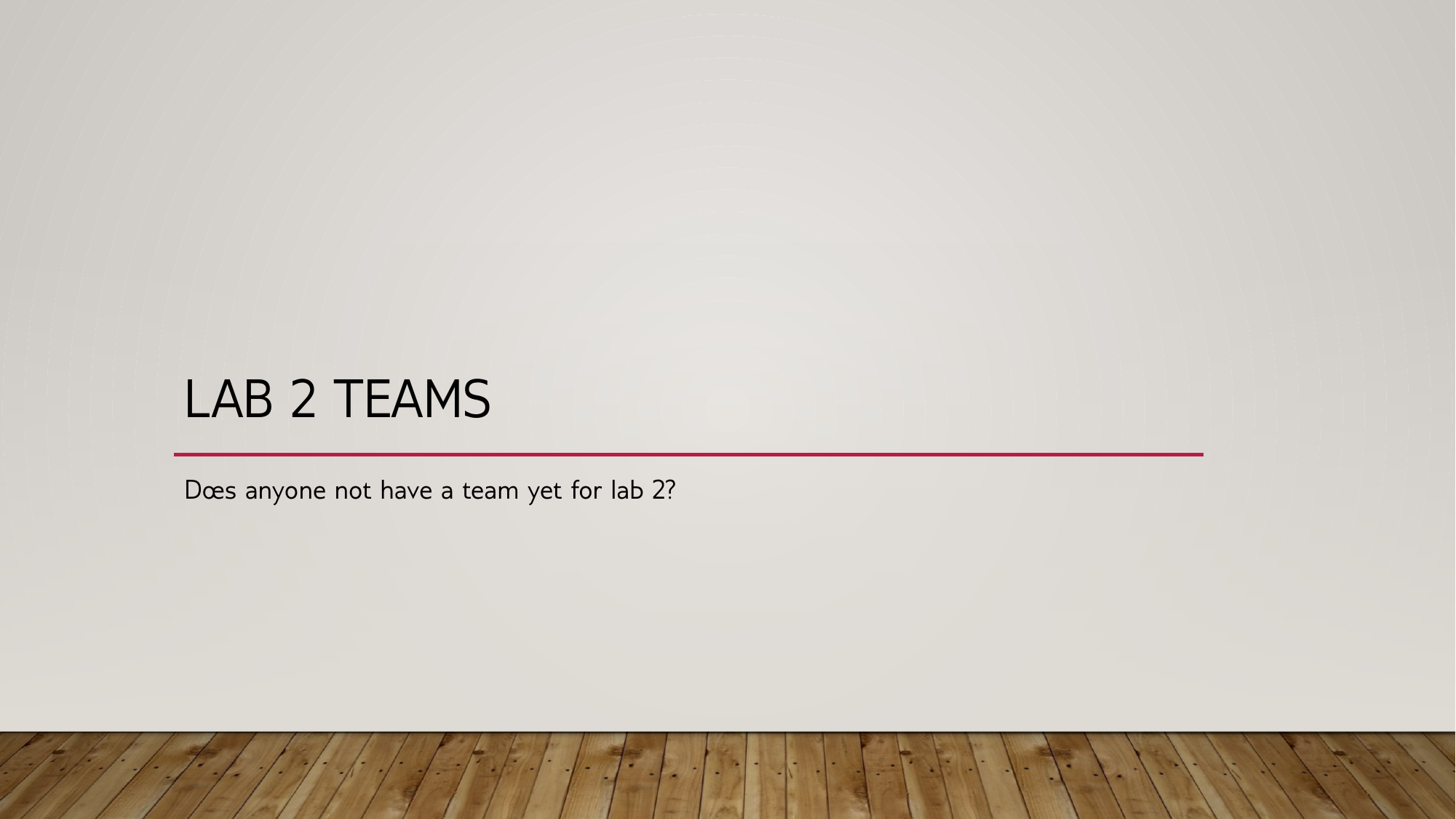

# Lab 2 teams
Does anyone not have a team yet for lab 2?